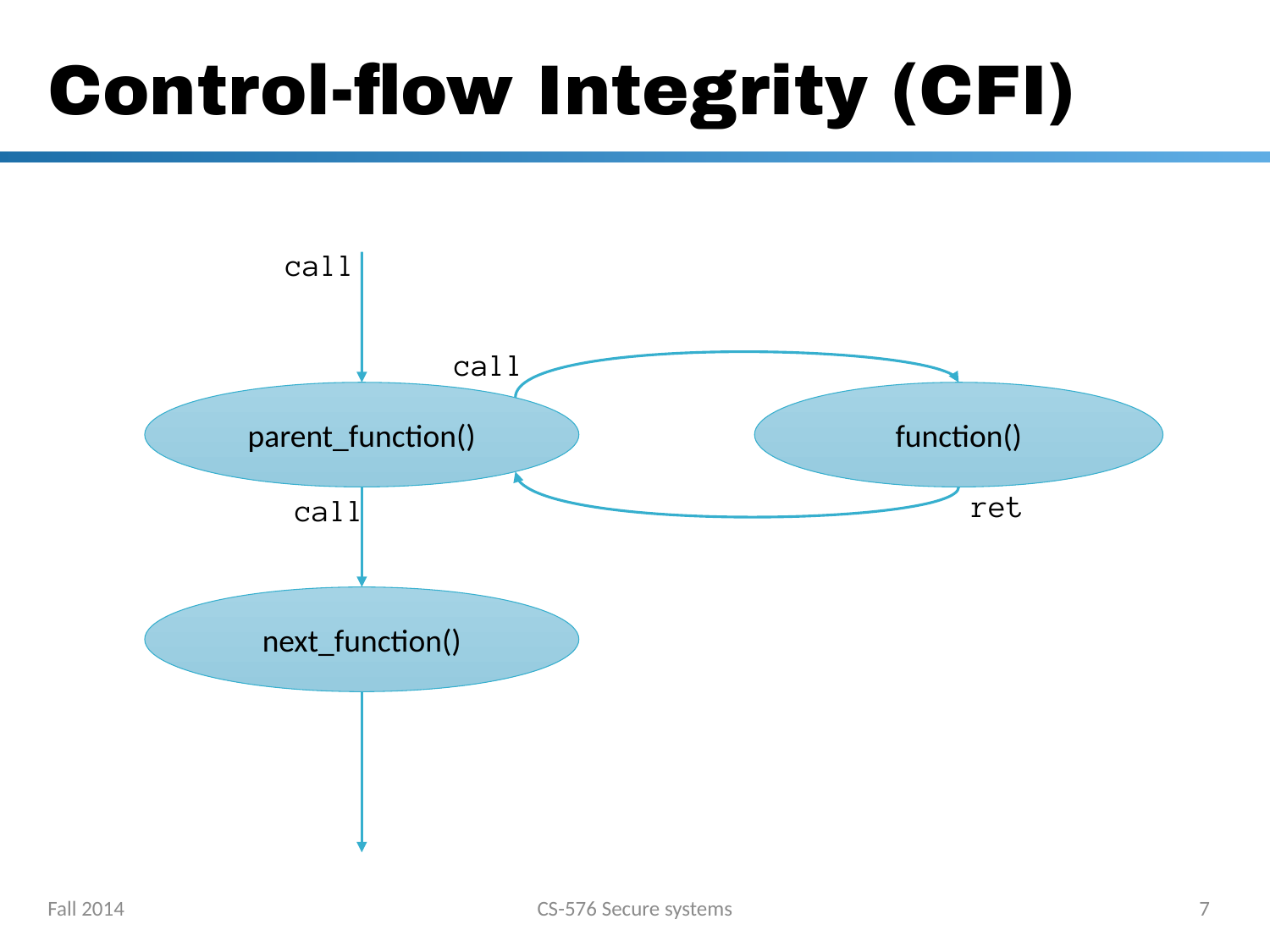

# Control-flow Integrity (CFI)
call
call
parent_function()
function()
ret
call
next_function()
Fall 2014
CS-576 Secure systems
7